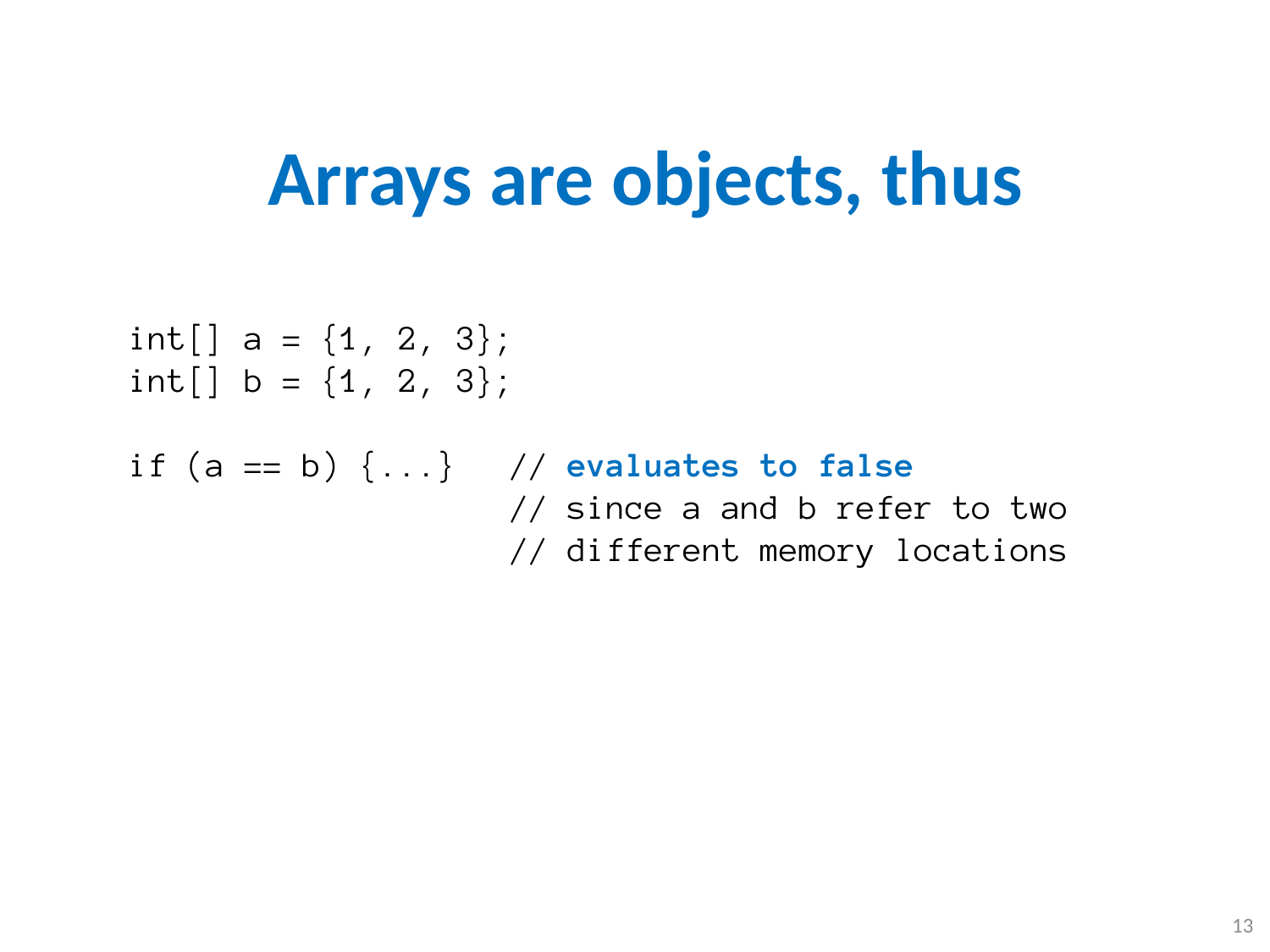

# Arrays are objects, thus
int[] a = {1, 2, 3};
int[] b = {1, 2, 3};

if (a == b) {...}	// evaluates to false
			// since a and b refer to two
			// different memory locations
13